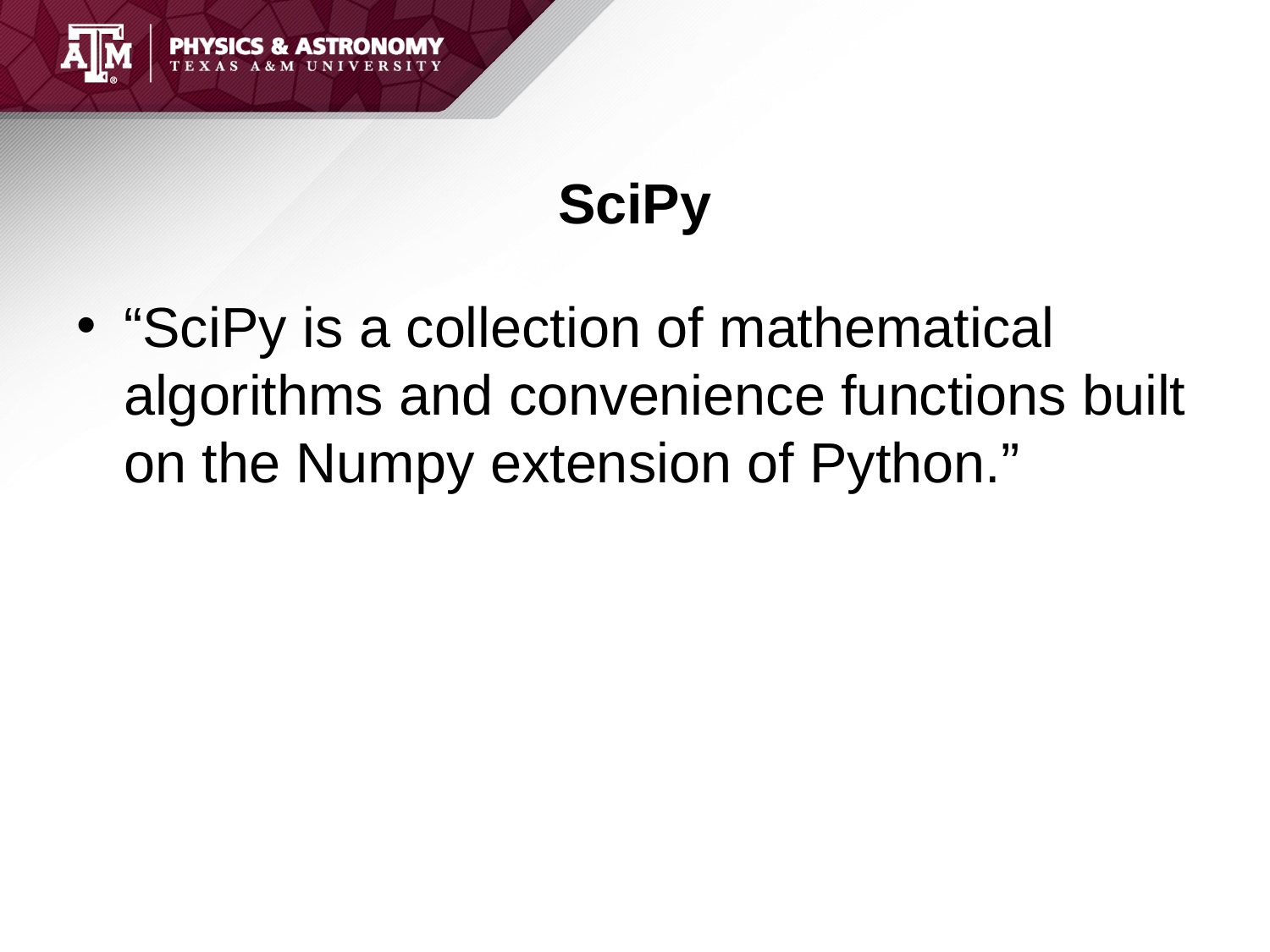

# SciPy
“SciPy is a collection of mathematical algorithms and convenience functions built on the Numpy extension of Python.”